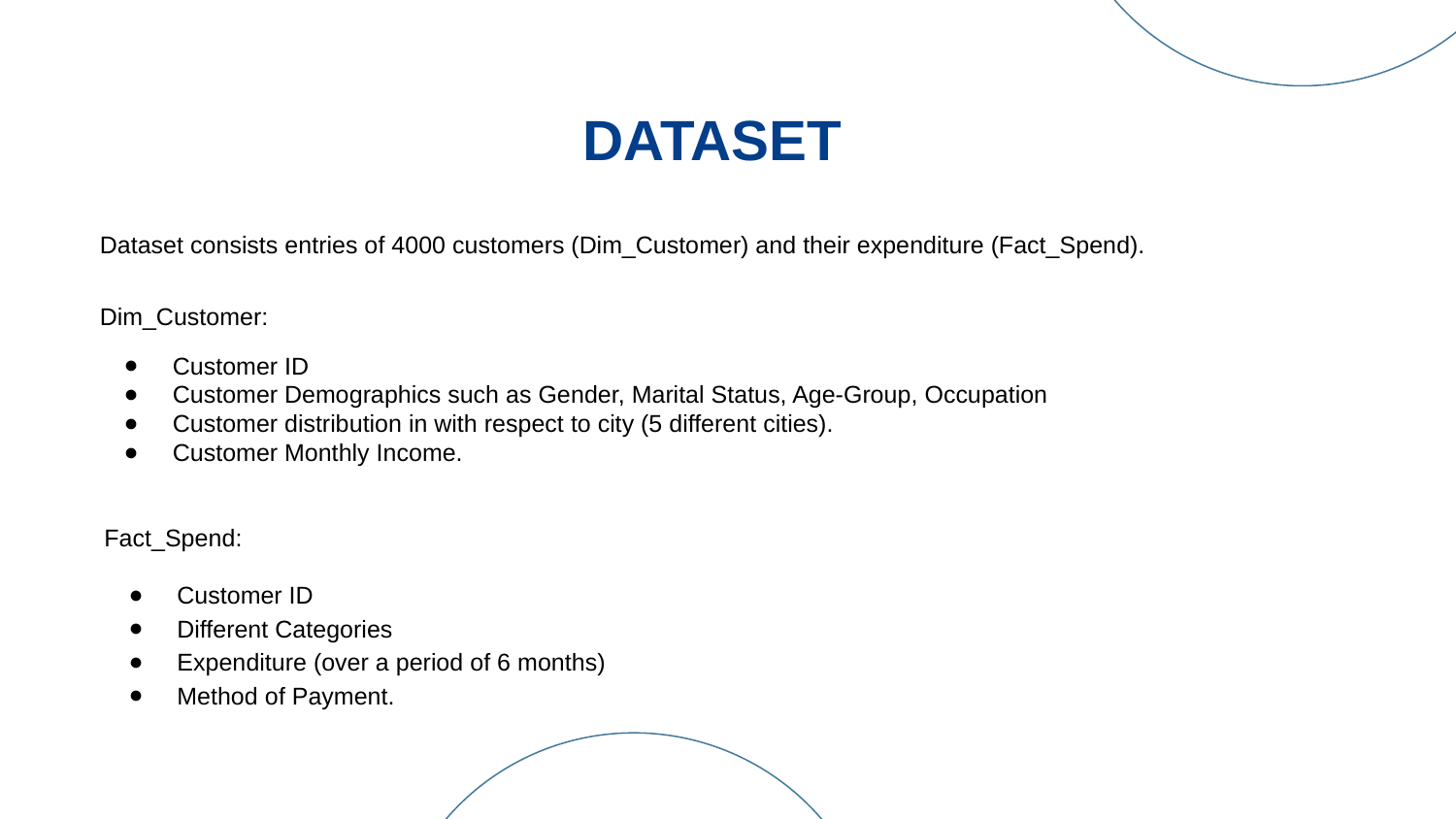

# DATASET
Dataset consists entries of 4000 customers (Dim_Customer) and their expenditure (Fact_Spend).

Dim_Customer:
Customer ID
Customer Demographics such as Gender, Marital Status, Age-Group, Occupation
Customer distribution in with respect to city (5 different cities).
Customer Monthly Income.

Fact_Spend:
Customer ID
Different Categories
Expenditure (over a period of 6 months)
Method of Payment.